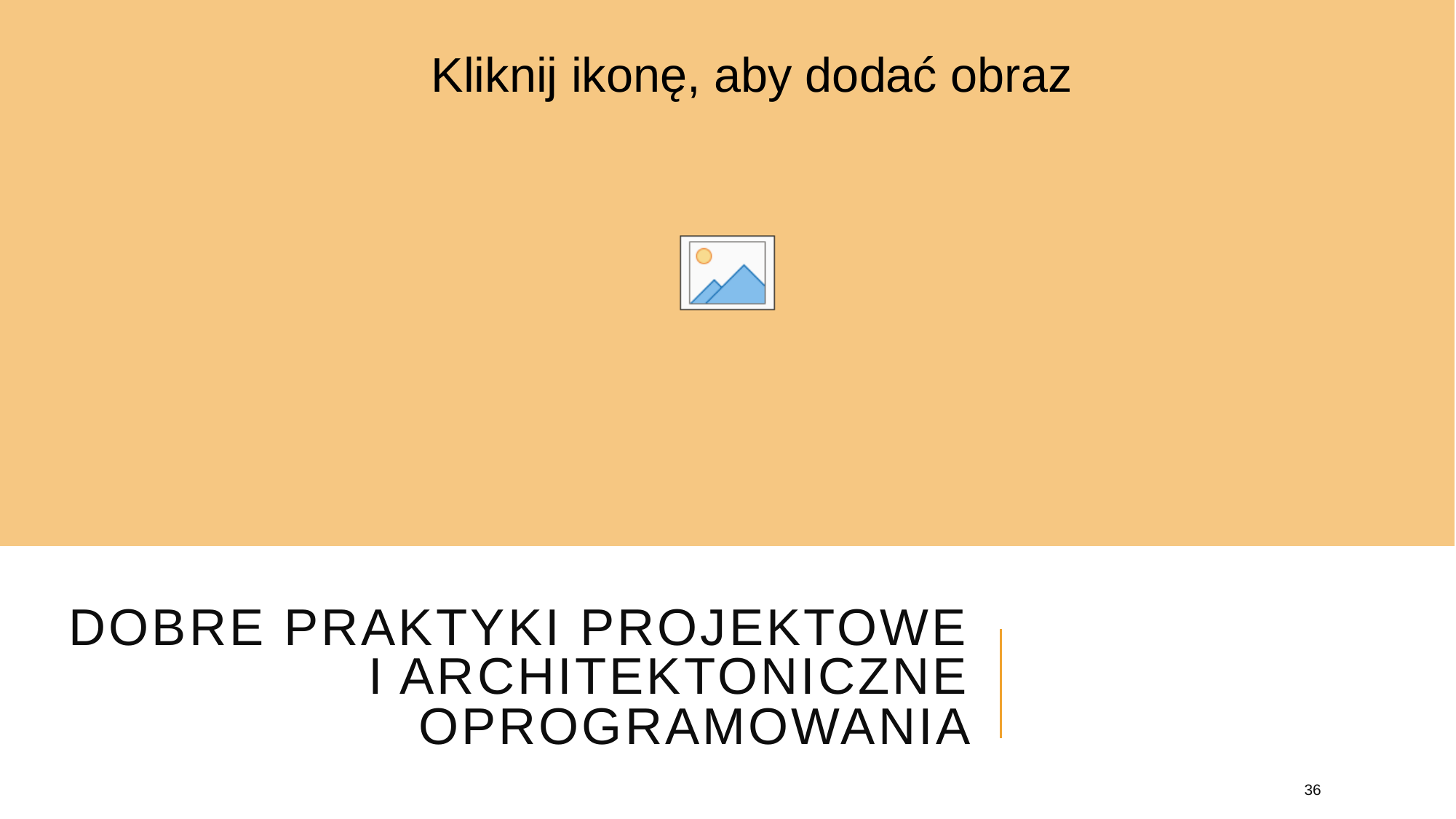

# Dobre praktyki projektowe i architektoniczne oprogramowania

36